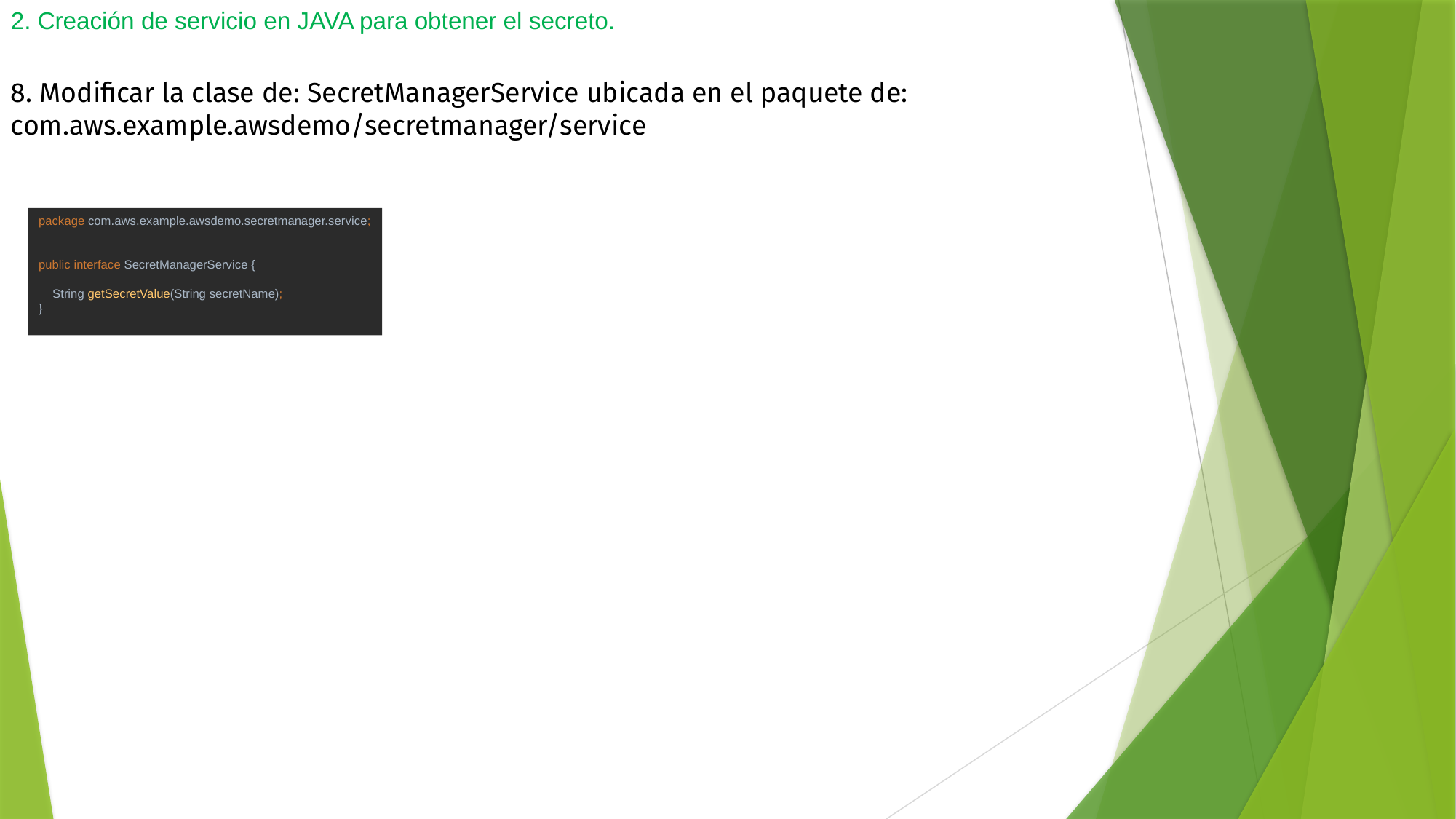

2. Creación de servicio en JAVA para obtener el secreto.
8. Modificar la clase de: SecretManagerService ubicada en el paquete de: com.aws.example.awsdemo/secretmanager/service
package com.aws.example.awsdemo.secretmanager.service;
public interface SecretManagerService {
    String getSecretValue(String secretName);
}